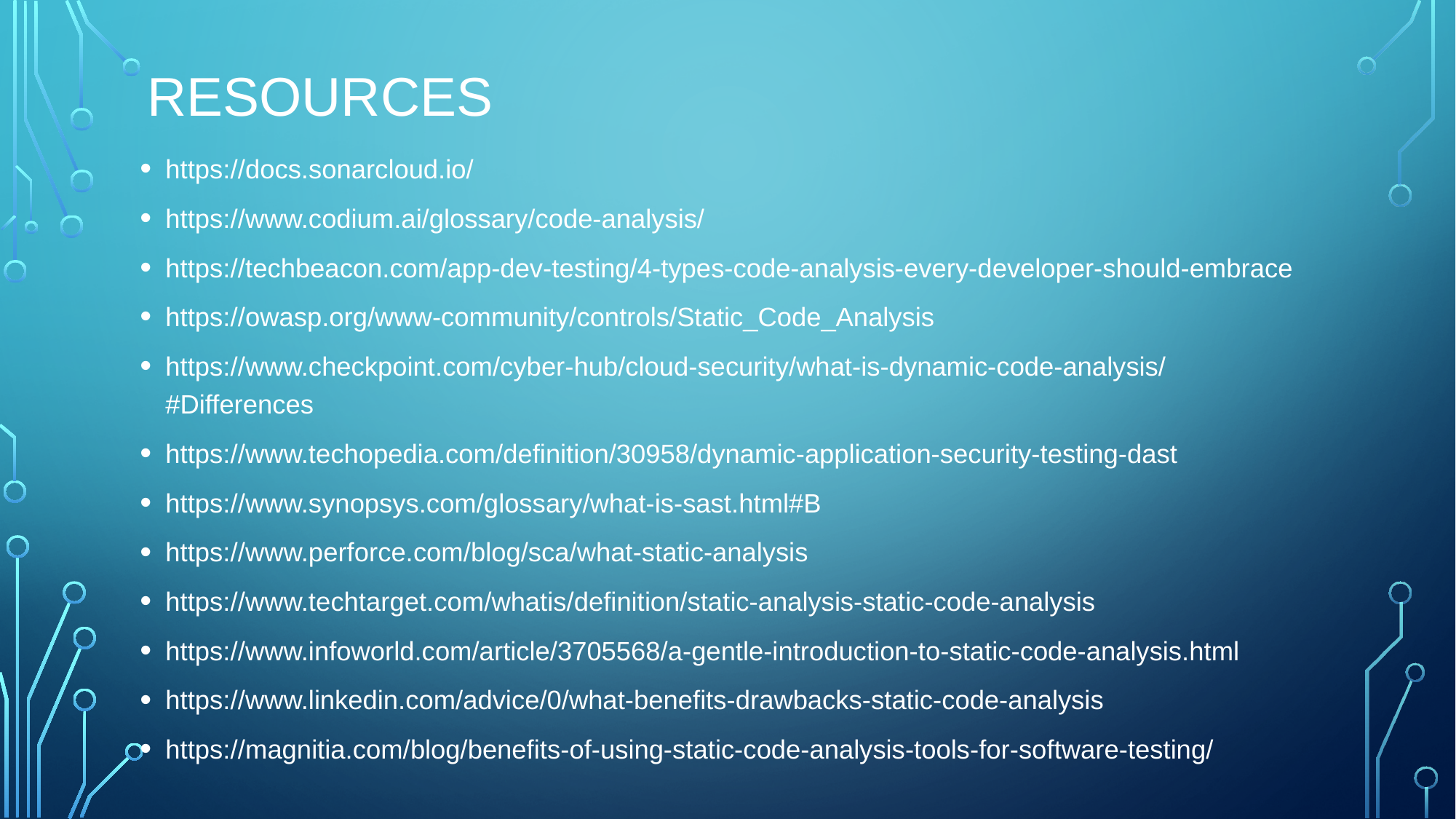

# Resources
https://docs.sonarcloud.io/
https://www.codium.ai/glossary/code-analysis/
https://techbeacon.com/app-dev-testing/4-types-code-analysis-every-developer-should-embrace
https://owasp.org/www-community/controls/Static_Code_Analysis
https://www.checkpoint.com/cyber-hub/cloud-security/what-is-dynamic-code-analysis/#Differences
https://www.techopedia.com/definition/30958/dynamic-application-security-testing-dast
https://www.synopsys.com/glossary/what-is-sast.html#B
https://www.perforce.com/blog/sca/what-static-analysis
https://www.techtarget.com/whatis/definition/static-analysis-static-code-analysis
https://www.infoworld.com/article/3705568/a-gentle-introduction-to-static-code-analysis.html
https://www.linkedin.com/advice/0/what-benefits-drawbacks-static-code-analysis
https://magnitia.com/blog/benefits-of-using-static-code-analysis-tools-for-software-testing/